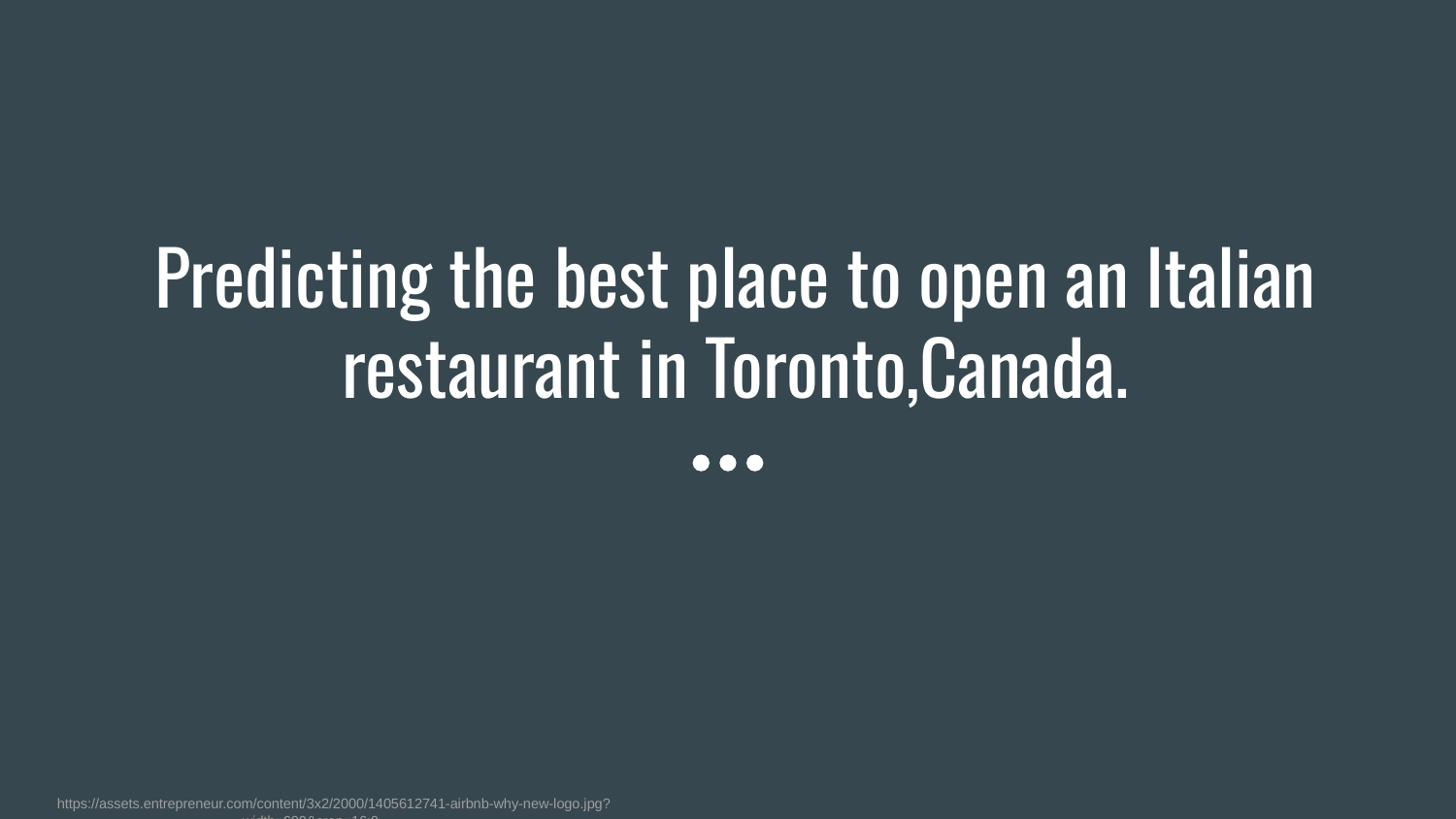

# Predicting the best place to open an Italian restaurant in Toronto,Canada.

https://assets.entrepreneur.com/content/3x2/2000/1405612741-airbnb-why-new-logo.jpg?width=600&crop=16:9